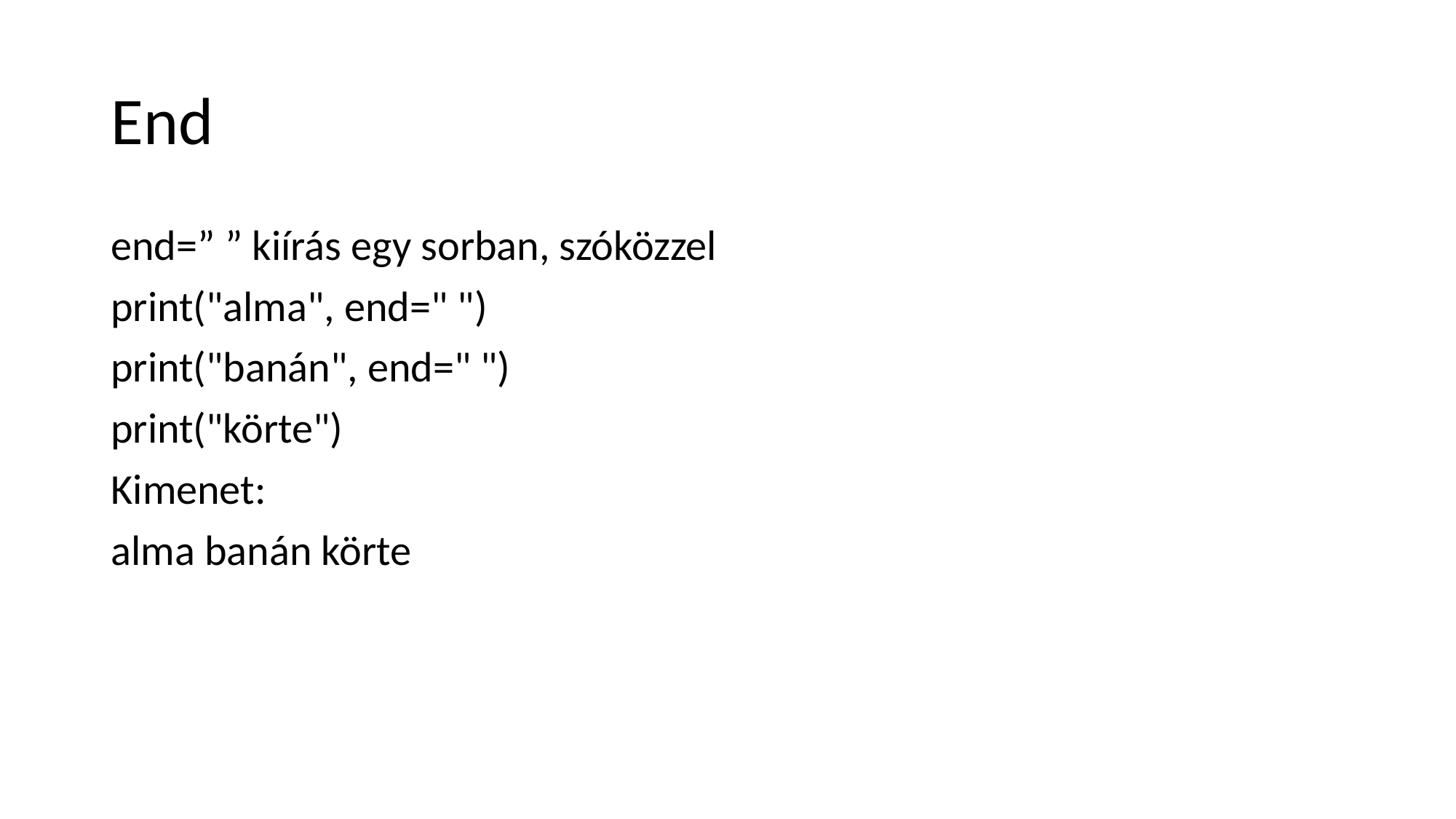

# End
end=” ” kiírás egy sorban, szóközzel
print("alma", end=" ")
print("banán", end=" ")
print("körte")
Kimenet:
alma banán körte